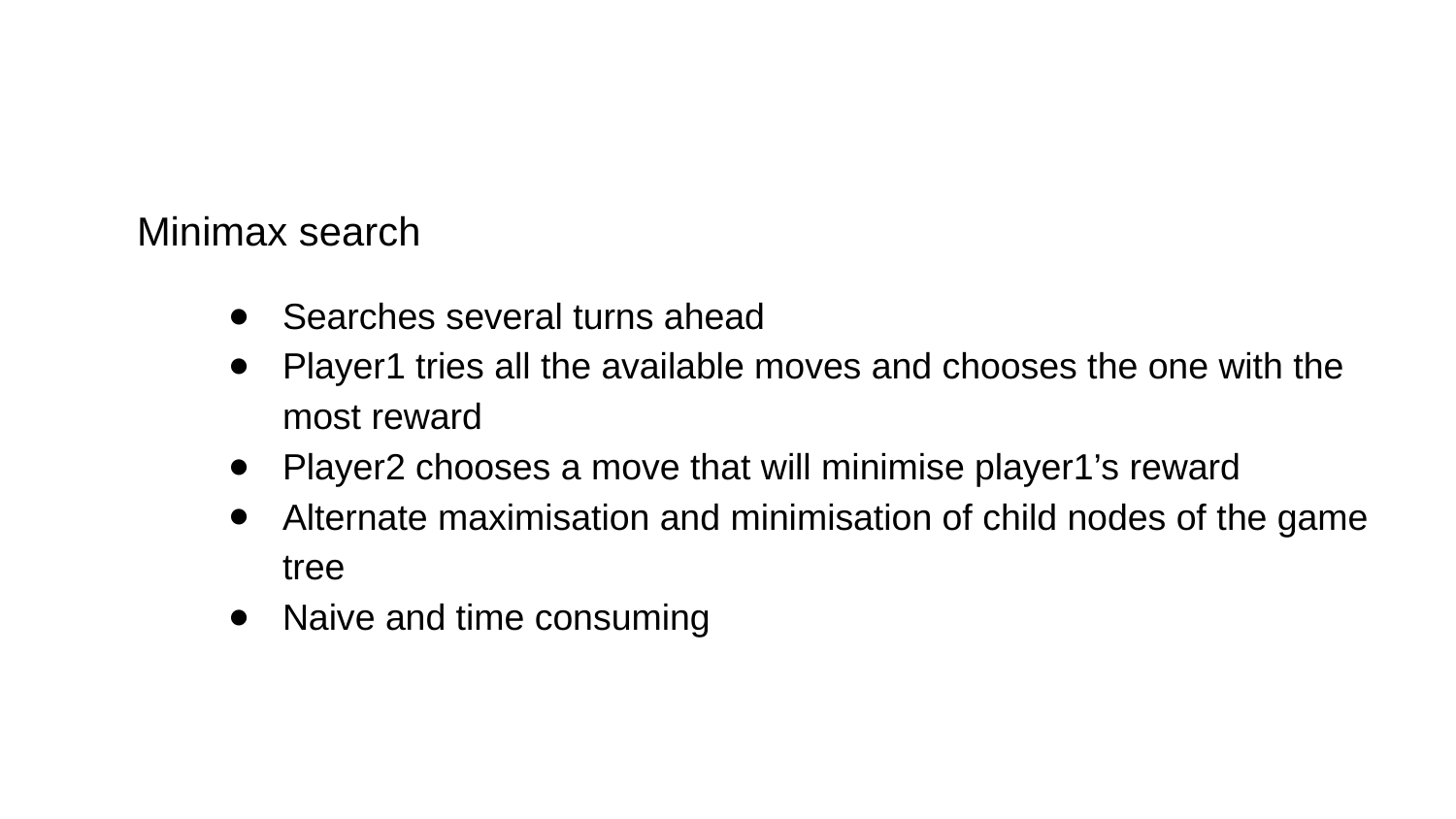

#
Minimax search
Searches several turns ahead
Player1 tries all the available moves and chooses the one with the most reward
Player2 chooses a move that will minimise player1’s reward
Alternate maximisation and minimisation of child nodes of the game tree
Naive and time consuming